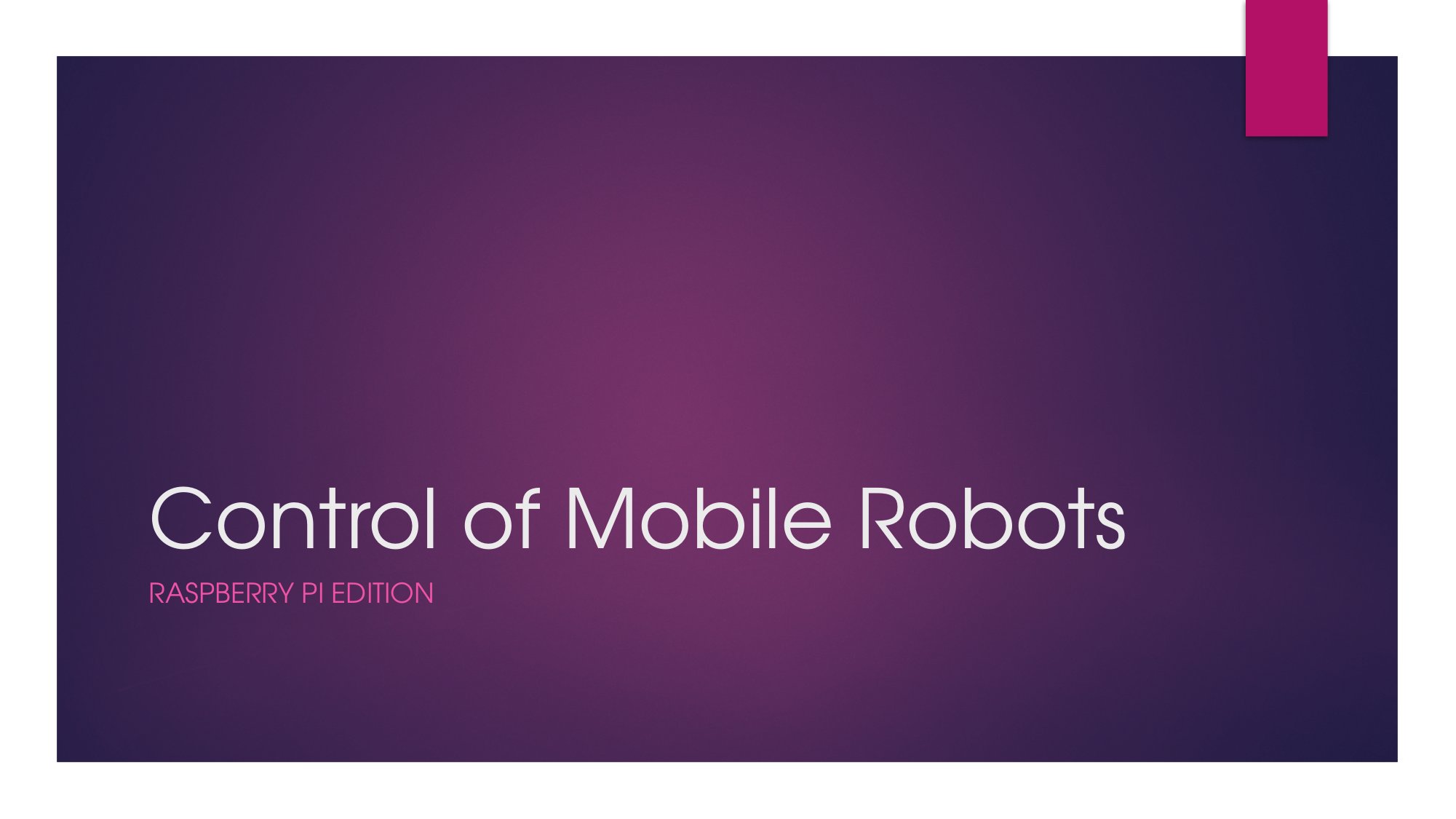

# Control of Mobile Robots
Raspberry Pi Edition